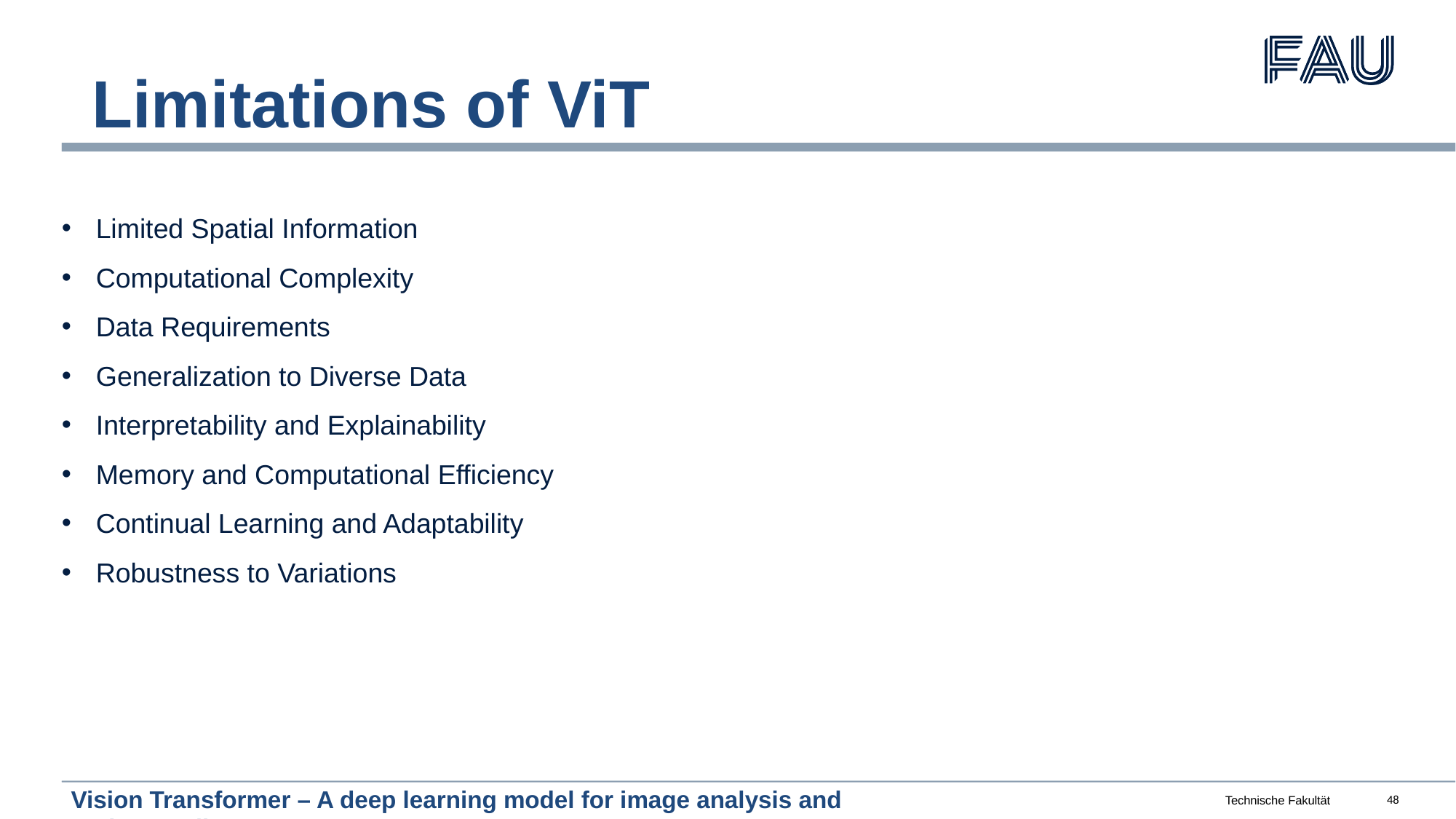

Limitations of ViT
Limited Spatial Information
Computational Complexity
Data Requirements
Generalization to Diverse Data
Interpretability and Explainability
Memory and Computational Efficiency
Continual Learning and Adaptability
Robustness to Variations

Vision Transformer – A deep learning model for image analysis and understanding
48
Technische Fakultät